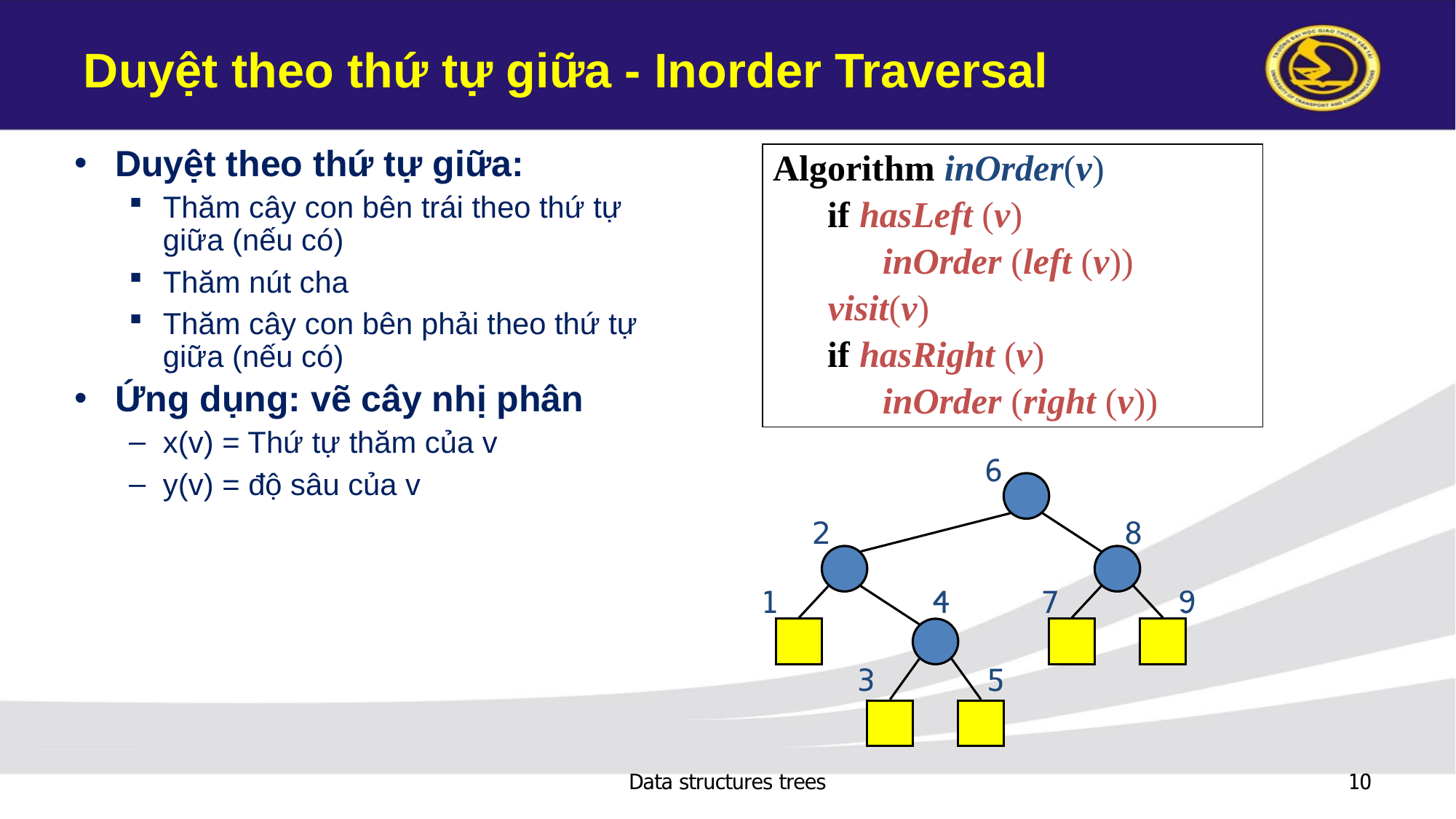

# Duyệt theo thứ tự giữa - Inorder Traversal
Duyệt theo thứ tự giữa:
Thăm cây con bên trái theo thứ tự giữa (nếu có)
Thăm nút cha
Thăm cây con bên phải theo thứ tự giữa (nếu có)
Ứng dụng: vẽ cây nhị phân
x(v) = Thứ tự thăm của v
y(v) = độ sâu của v
Algorithm inOrder(v)
if hasLeft (v)
inOrder (left (v))
visit(v)
if hasRight (v)
inOrder (right (v))
6

2
8
1
4
7
9
3
5
Data structures trees
10